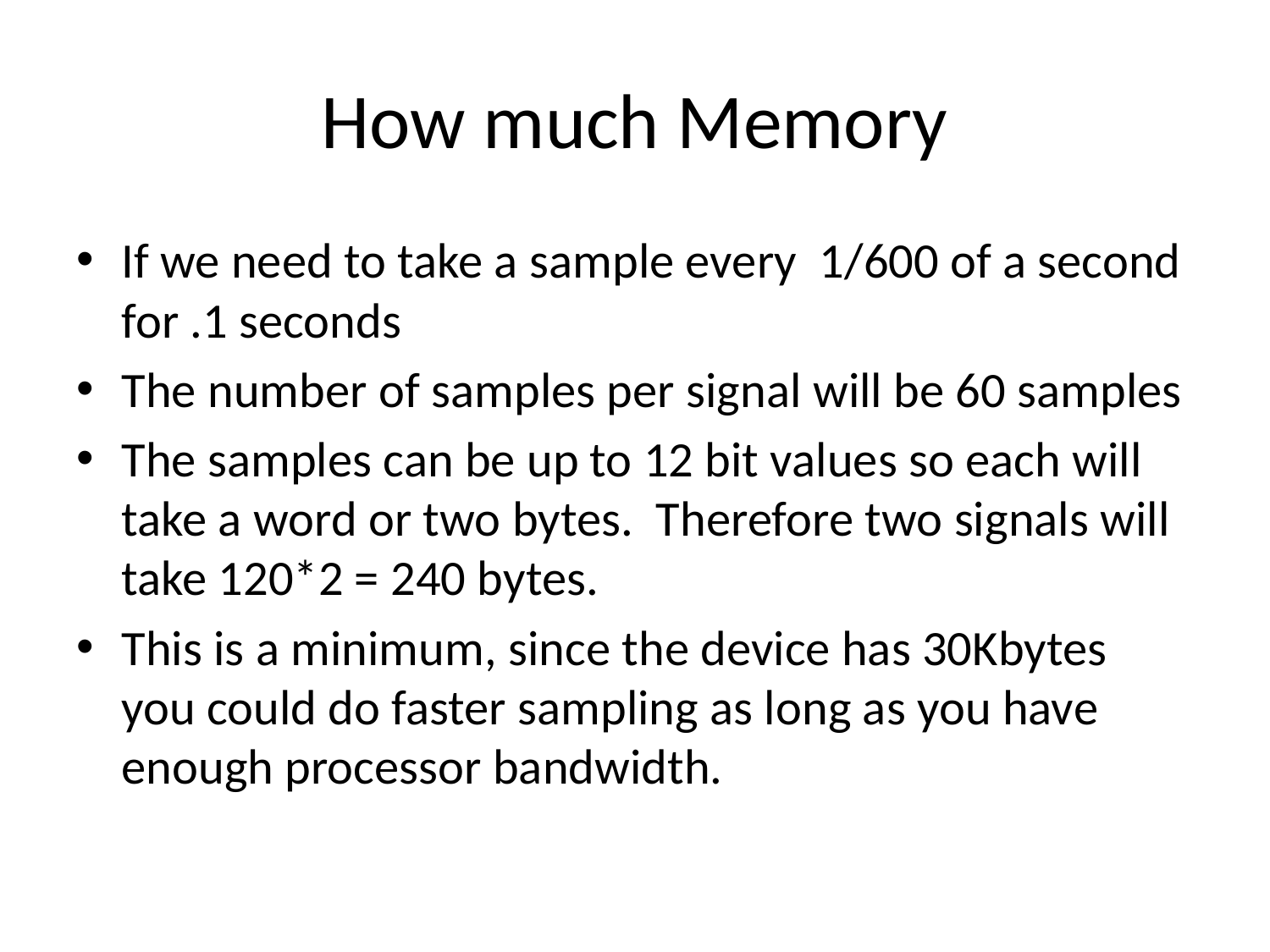

# How much Memory
If we need to take a sample every  1/600 of a second for .1 seconds
The number of samples per signal will be 60 samples
The samples can be up to 12 bit values so each will take a word or two bytes.  Therefore two signals will take 120*2 = 240 bytes.
This is a minimum, since the device has 30Kbytes you could do faster sampling as long as you have enough processor bandwidth.